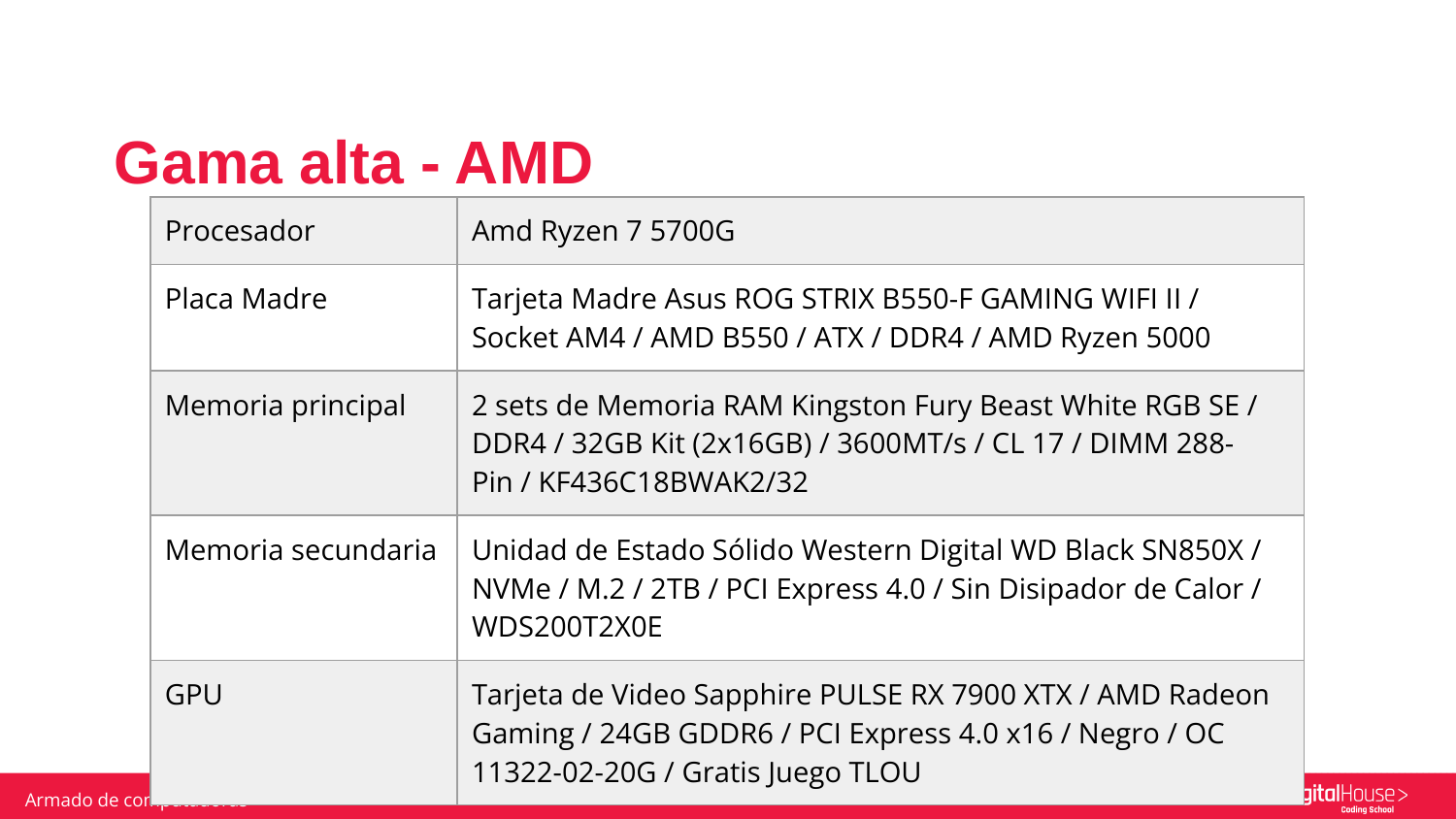

Gama alta - AMD
| Procesador | Amd Ryzen 7 5700G |
| --- | --- |
| Placa Madre | Tarjeta Madre Asus ROG STRIX B550-F GAMING WIFI II / Socket AM4 / AMD B550 / ATX / DDR4 / AMD Ryzen 5000 |
| Memoria principal | 2 sets de Memoria RAM Kingston Fury Beast White RGB SE / DDR4 / 32GB Kit (2x16GB) / 3600MT/s / CL 17 / DIMM 288-Pin / KF436C18BWAK2/32 |
| Memoria secundaria | Unidad de Estado Sólido Western Digital WD Black SN850X / NVMe / M.2 / 2TB / PCI Express 4.0 / Sin Disipador de Calor / WDS200T2X0E |
| GPU | Tarjeta de Video Sapphire PULSE RX 7900 XTX / AMD Radeon Gaming / 24GB GDDR6 / PCI Express 4.0 x16 / Negro / OC 11322-02-20G / Gratis Juego TLOU |